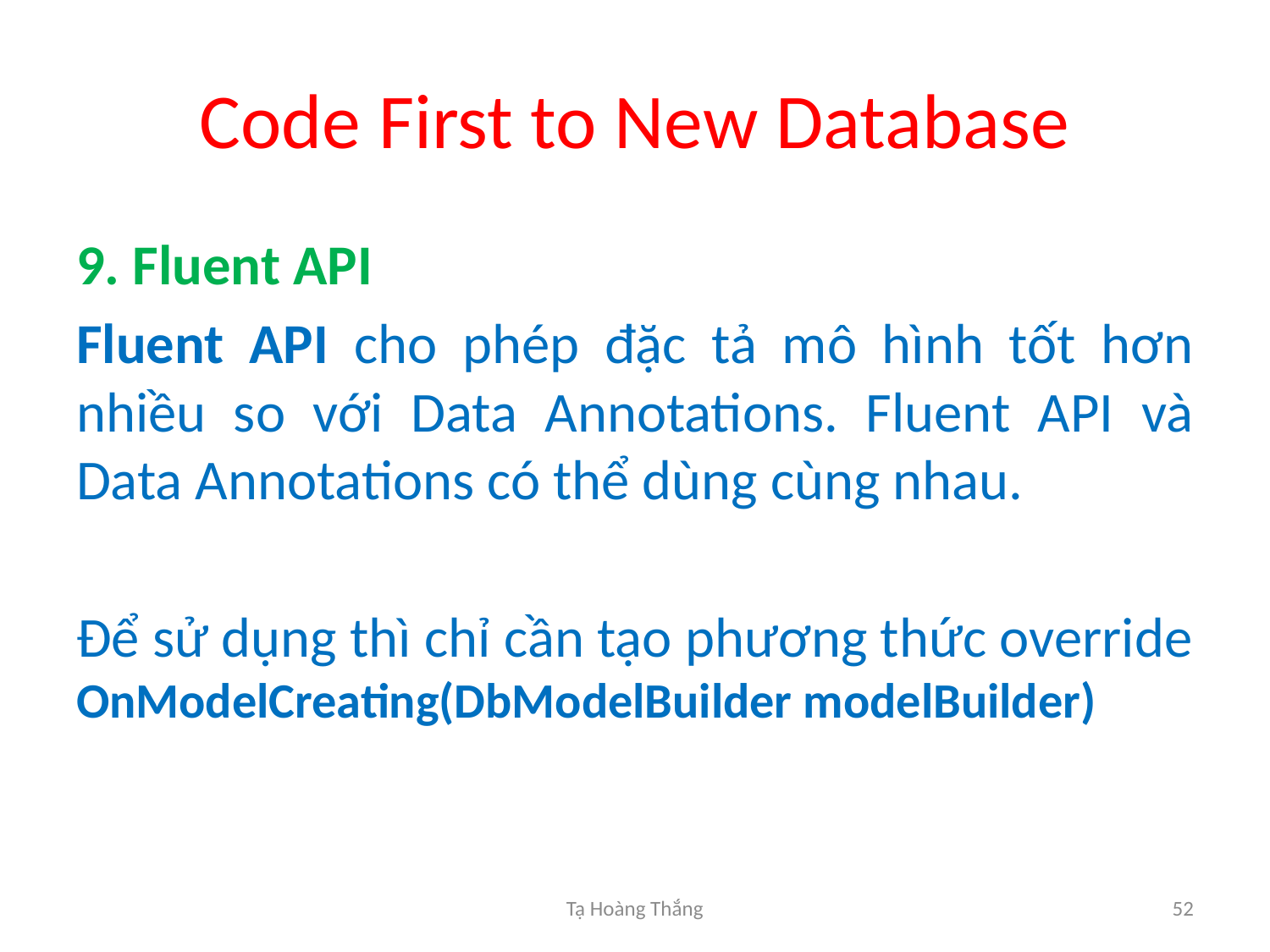

# Code First to New Database
9. Fluent API
Fluent API cho phép đặc tả mô hình tốt hơn nhiều so với Data Annotations. Fluent API và Data Annotations có thể dùng cùng nhau.

Để sử dụng thì chỉ cần tạo phương thức override OnModelCreating(DbModelBuilder modelBuilder)

Tạ Hoàng Thắng
52